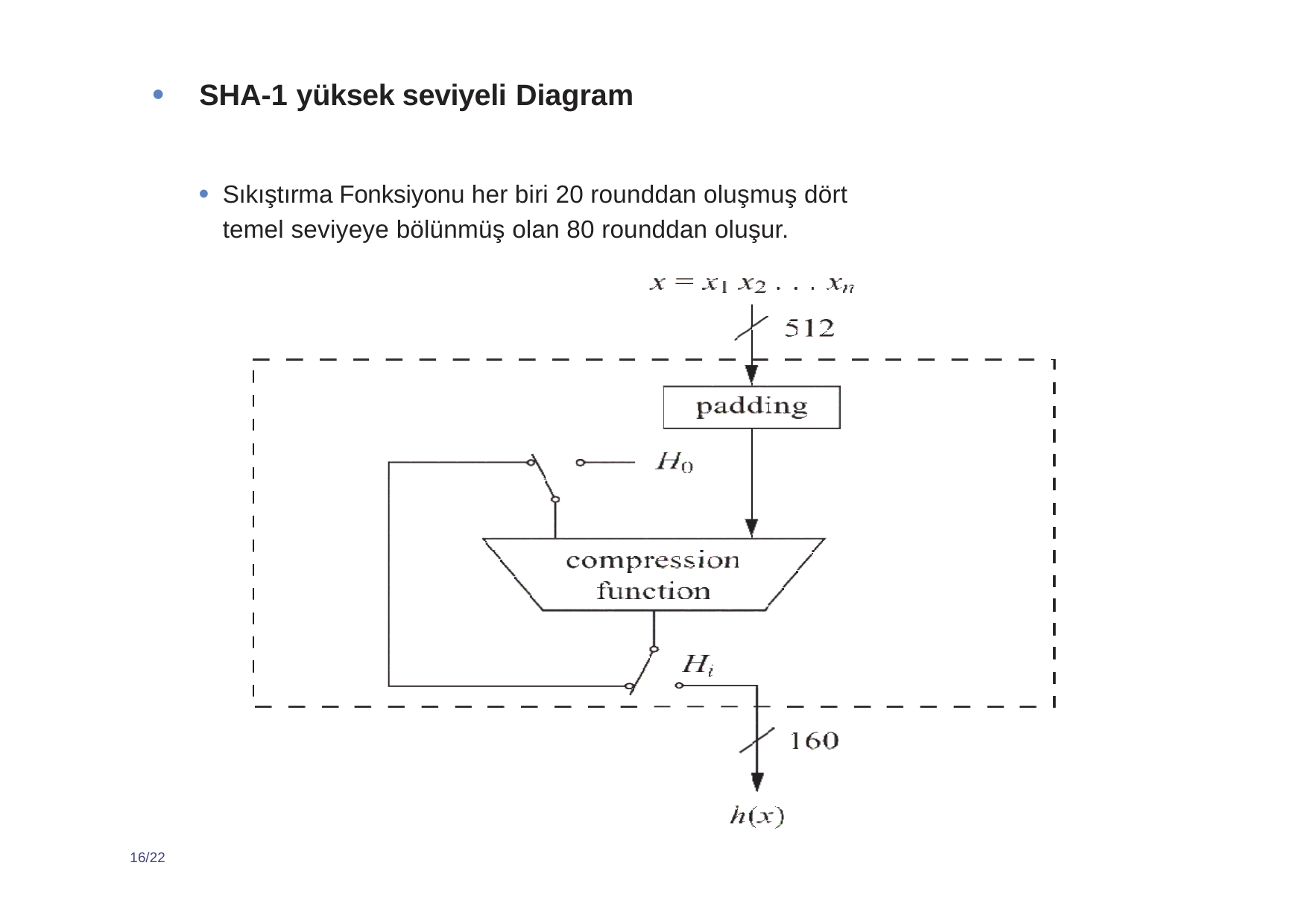

SHA-1 yüksek seviyeli Diagram
Sıkıştırma Fonksiyonu her biri 20 rounddan oluşmuş dört temel seviyeye bölünmüş olan 80 rounddan oluşur.

16/22